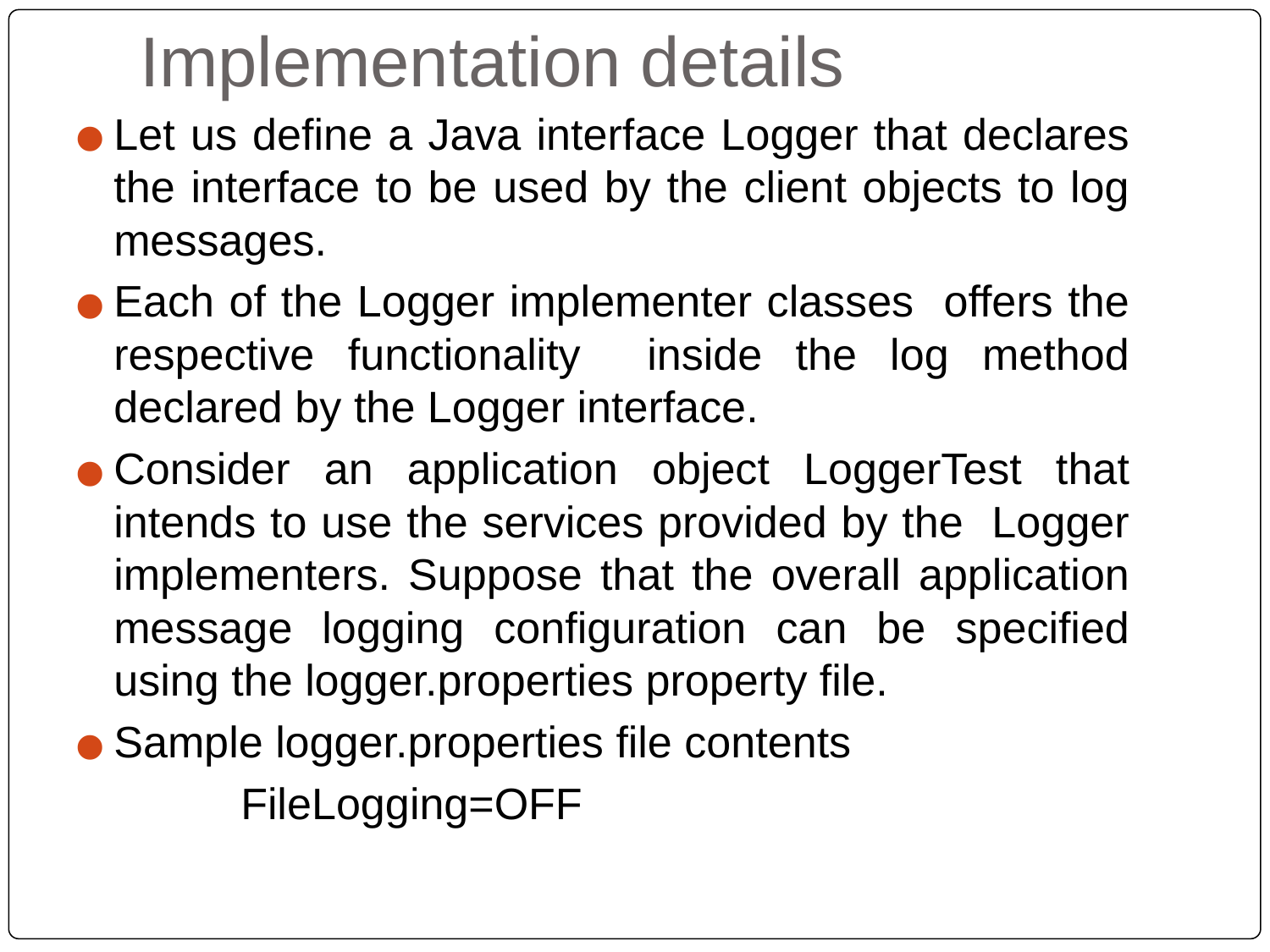

# Implementation details
Let us define a Java interface Logger that declares the interface to be used by the client objects to log messages.
Each of the Logger implementer classes  offers the respective functionality  inside the log method declared by the Logger interface.
Consider an application object LoggerTest that intends to use the services provided by the  Logger implementers. Suppose that the overall application message logging configuration can be specified using the logger.properties property file.
Sample logger.properties file contents
		FileLogging=OFF